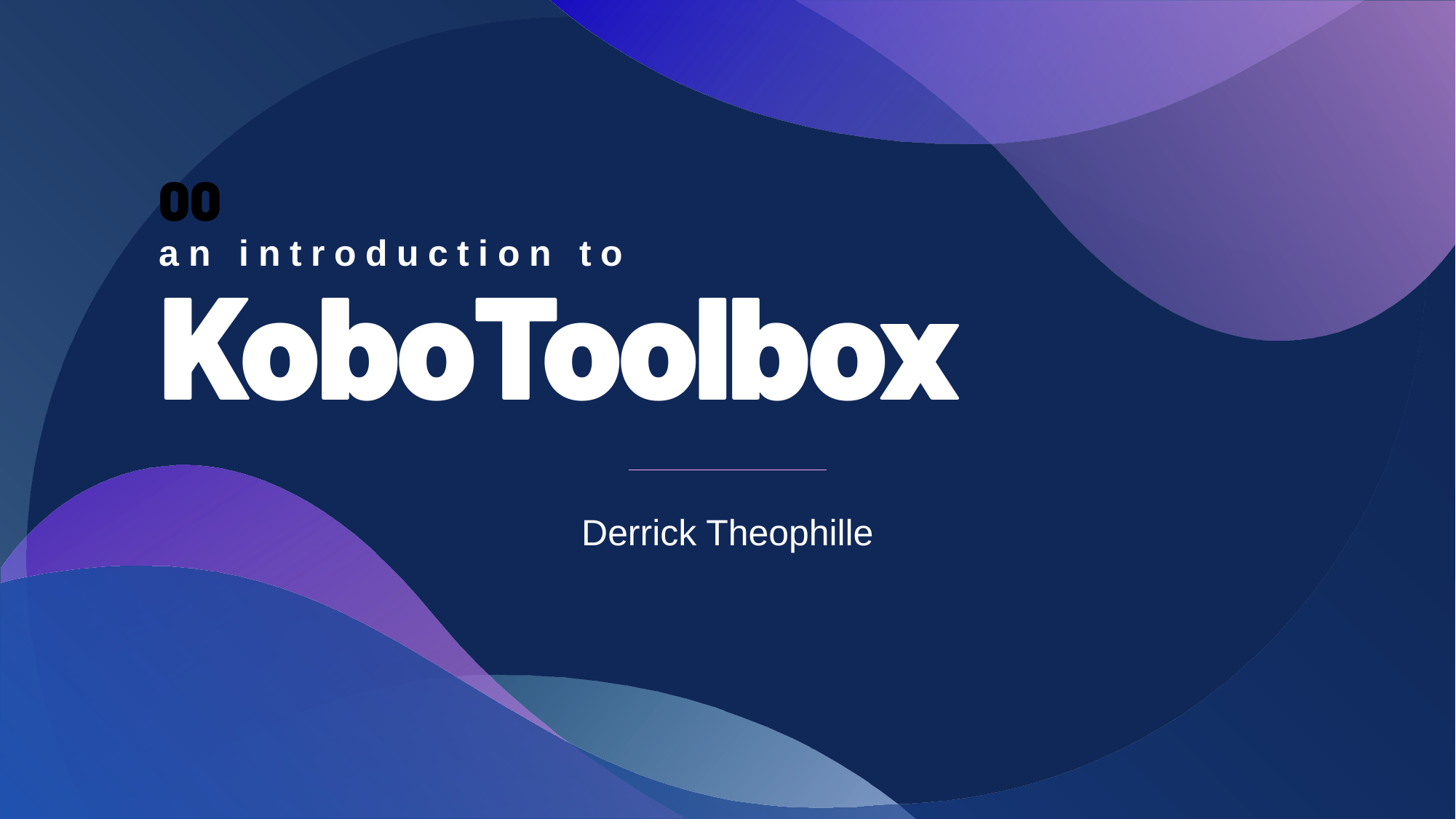

00
# an introduction to KoboToolbox
Derrick Theophille